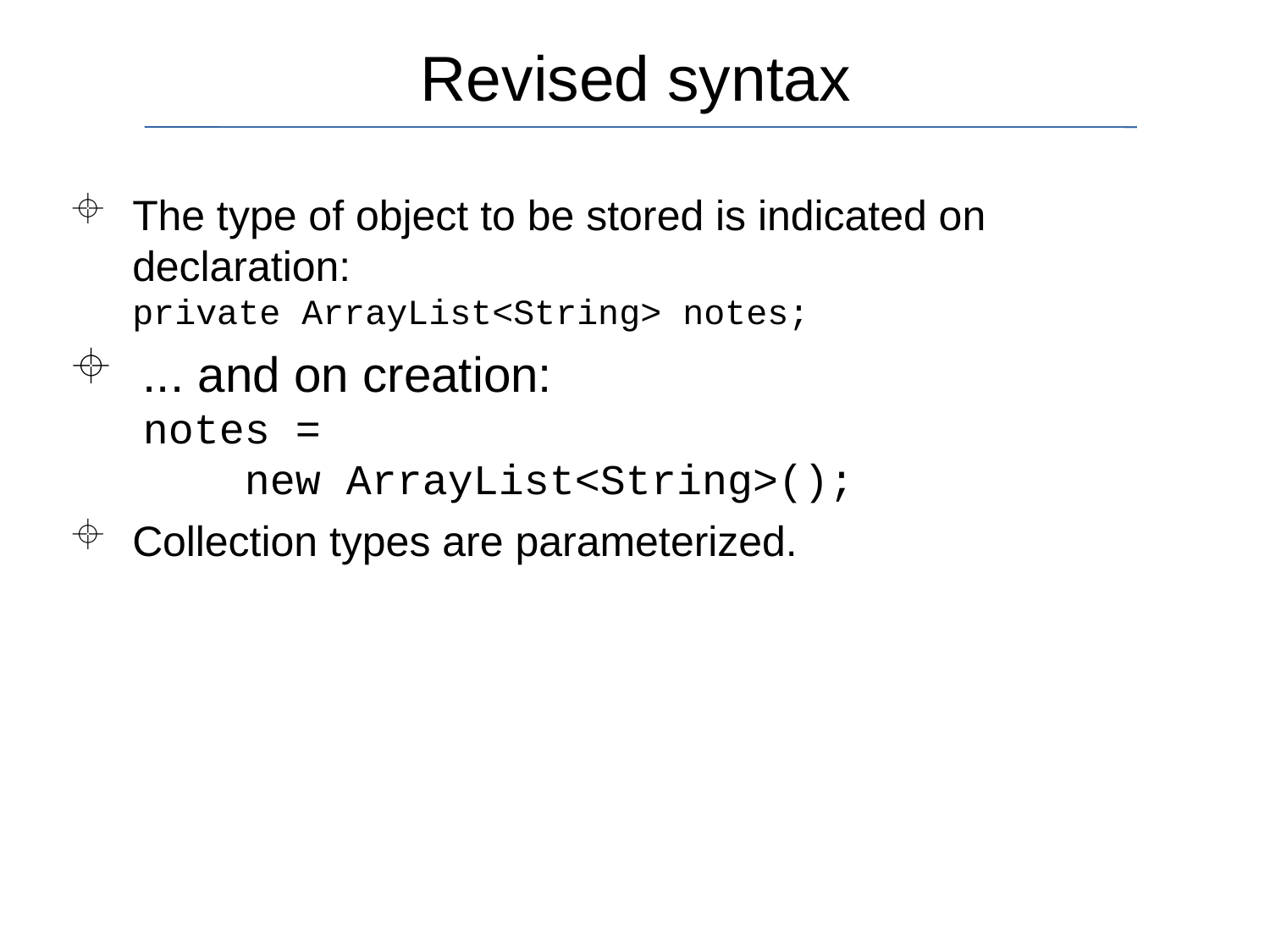

Revised syntax

The type of object to be stored is indicated on declaration:
private ArrayList<String> notes;
... and on creation:
notes =
    new ArrayList<String>();
Collection types are parameterized.